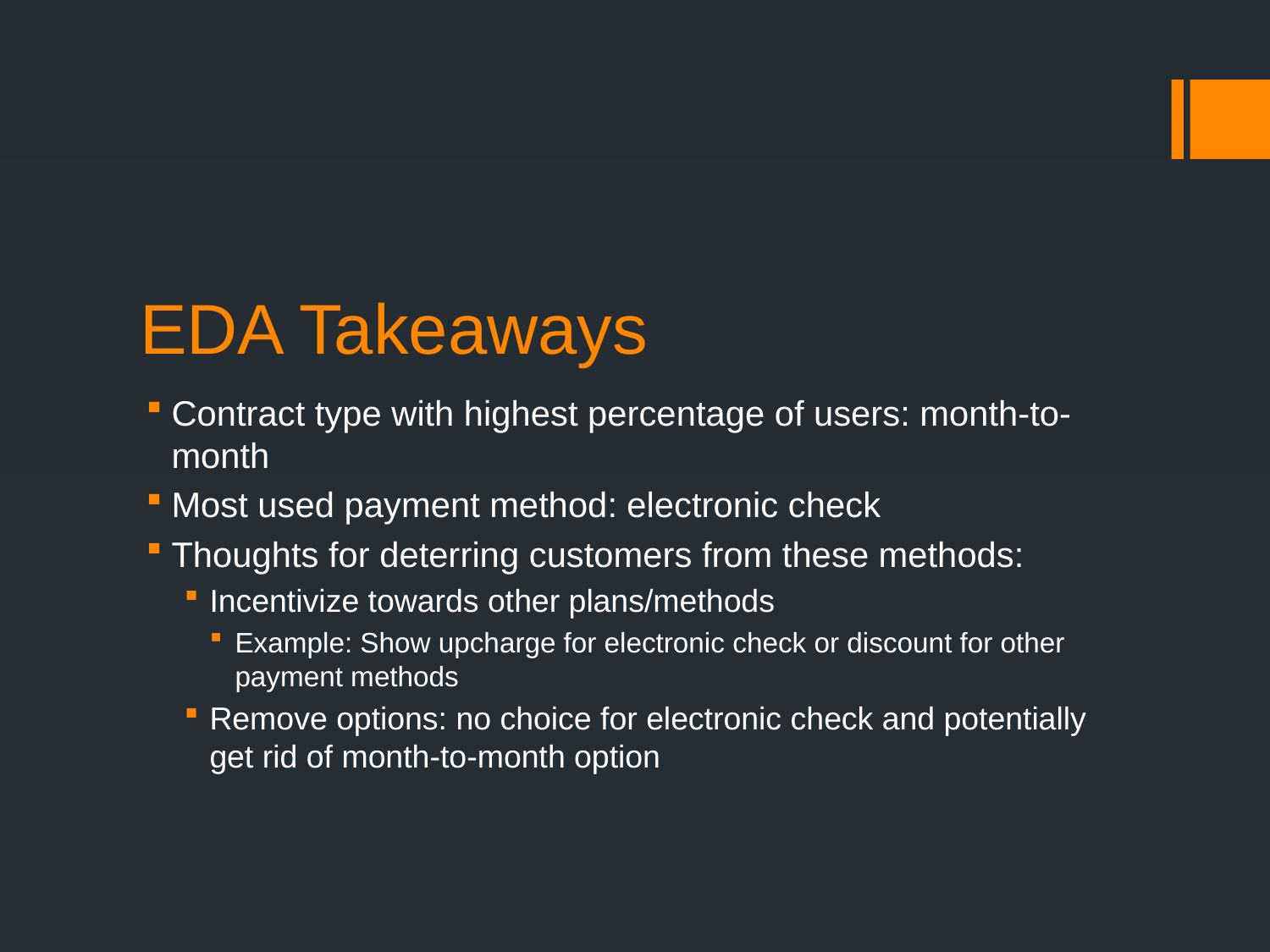

# EDA Takeaways
Contract type with highest percentage of users: month-to-month
Most used payment method: electronic check
Thoughts for deterring customers from these methods:
Incentivize towards other plans/methods
Example: Show upcharge for electronic check or discount for other payment methods
Remove options: no choice for electronic check and potentially get rid of month-to-month option